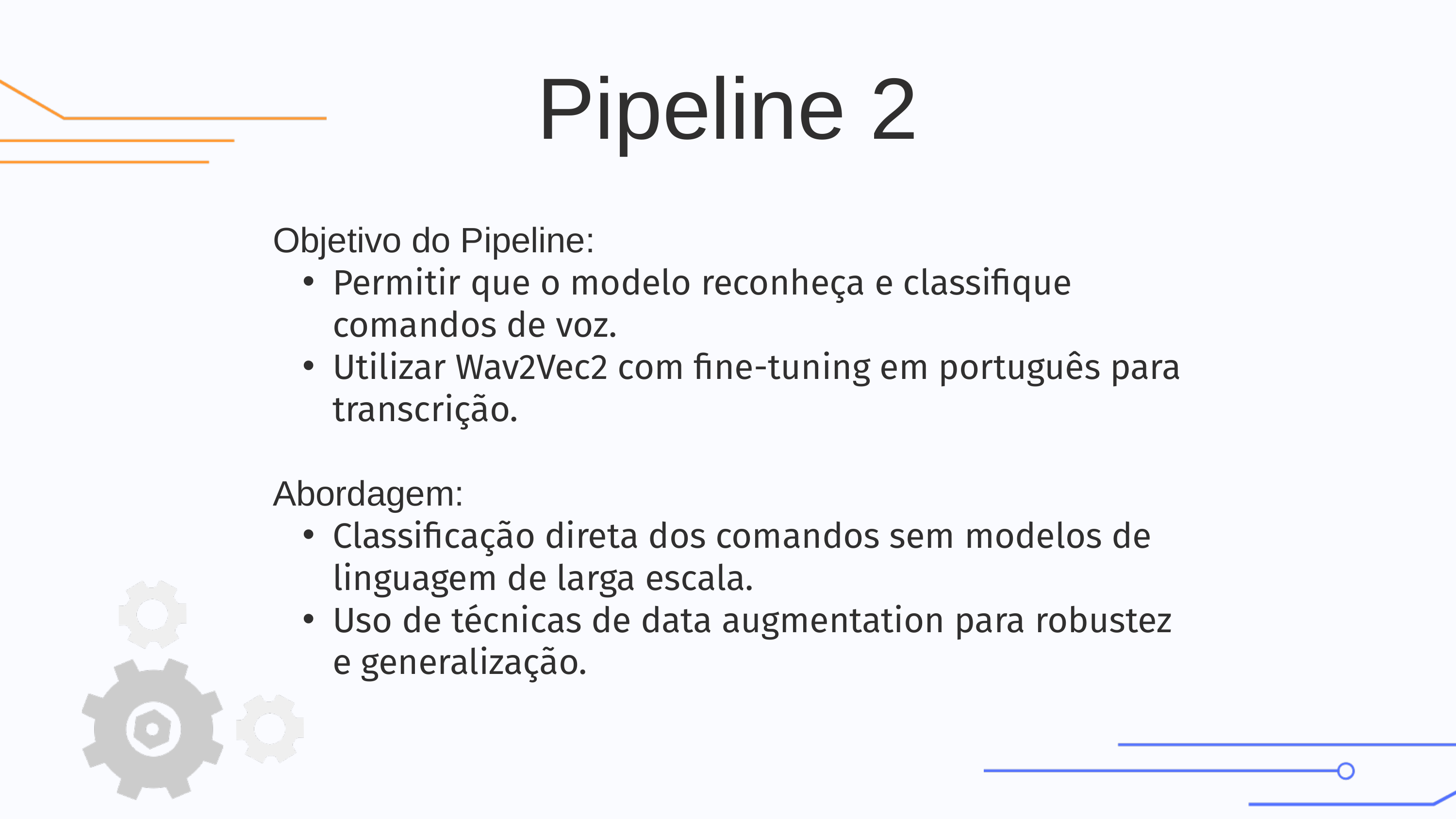

Pipeline 2

Objetivo do Pipeline:
Permitir que o modelo reconheça e classifique comandos de voz.
Utilizar Wav2Vec2 com fine-tuning em português para transcrição.

Abordagem:
Classificação direta dos comandos sem modelos de linguagem de larga escala.
Uso de técnicas de data augmentation para robustez e generalização.